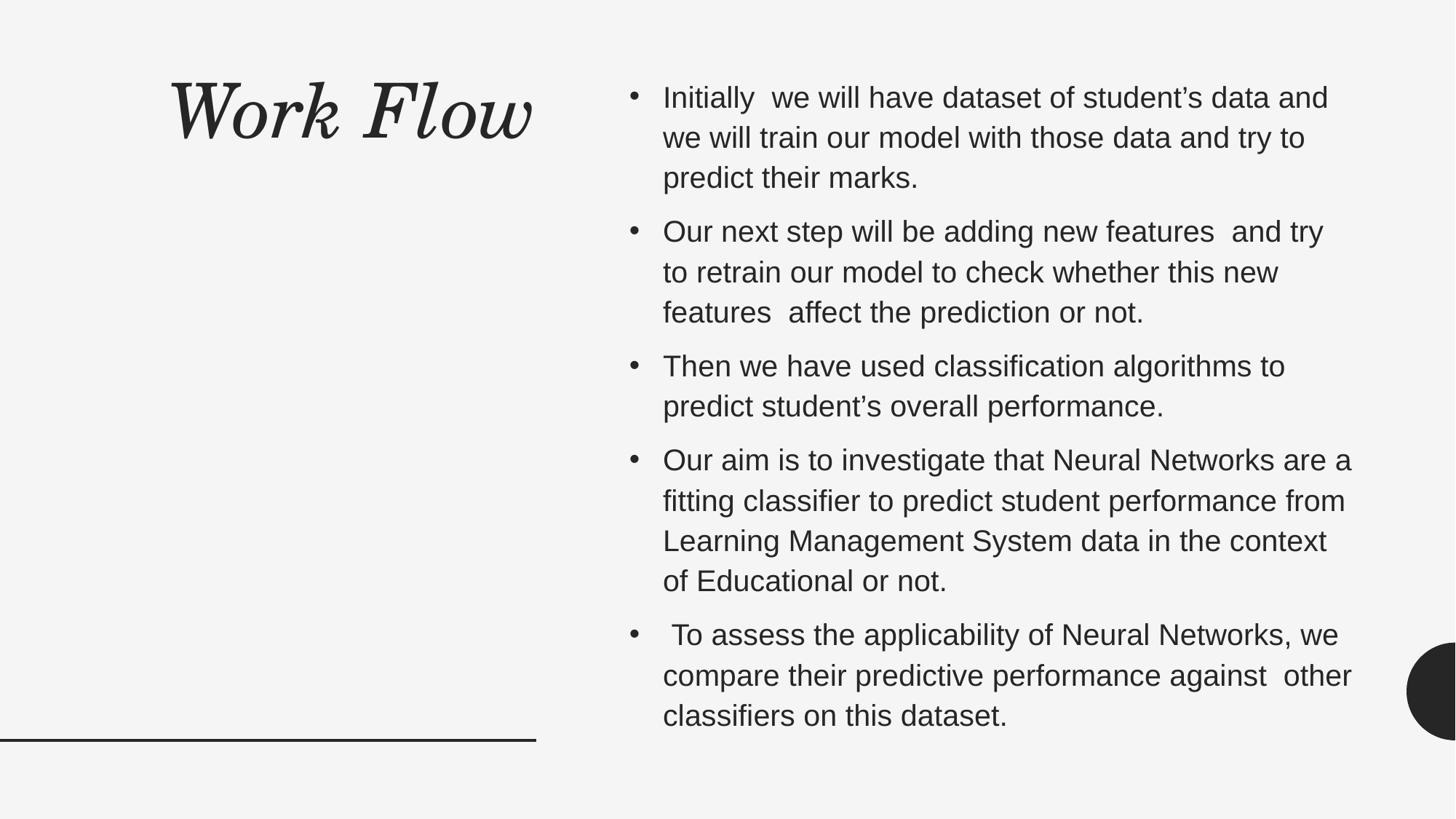

# Work Flow
Initially  we will have dataset of student’s data and we will train our model with those data and try to predict their marks.
Our next step will be adding new features  and try to retrain our model to check whether this new features  affect the prediction or not.
Then we have used classification algorithms to predict student’s overall performance.
Our aim is to investigate that Neural Networks are a fitting classifier to predict student performance from Learning Management System data in the context of Educational or not.
 To assess the applicability of Neural Networks, we compare their predictive performance against  other classifiers on this dataset.